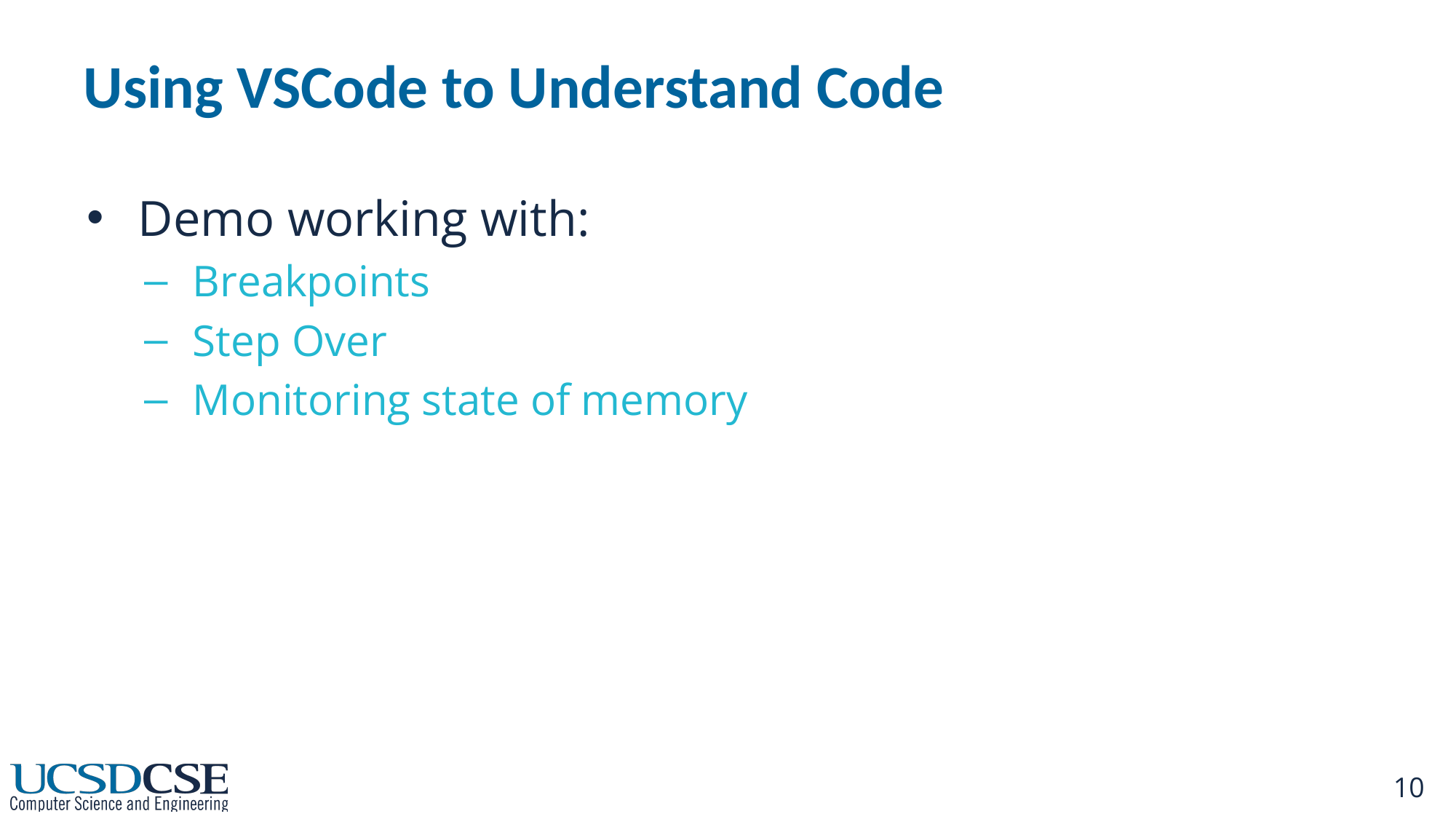

# Using VSCode to Understand Code
Demo working with:
Breakpoints
Step Over
Monitoring state of memory